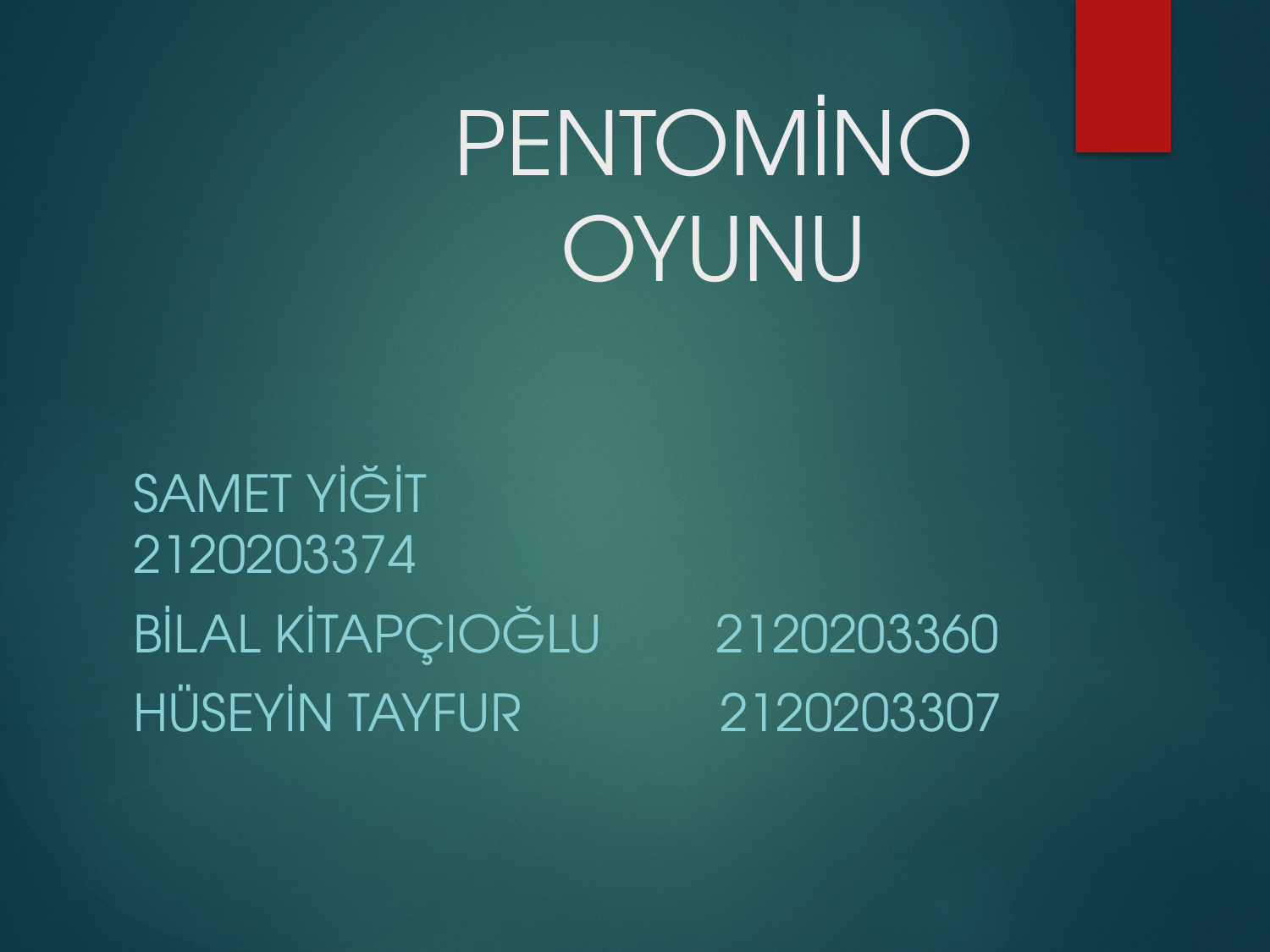

# PENTOMİNO OYUNU
SAMET YİĞİT			          2120203374
BİLAL KİTAPÇIOĞLU        2120203360
HÜSEYİN TAYFUR              2120203307